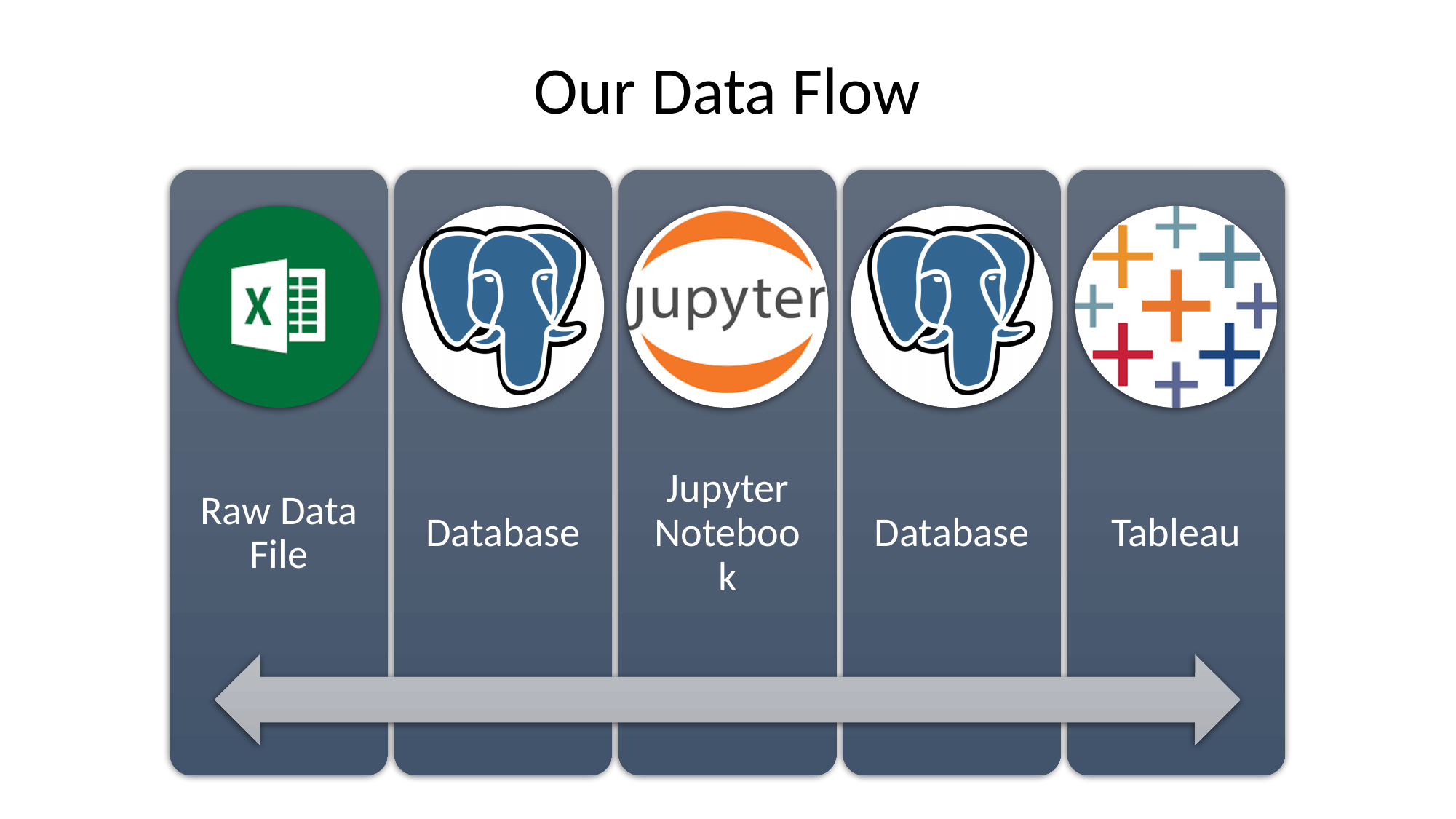

# Our Data Flow
Raw Data File
Database
Jupyter Notebook
Database
Tableau